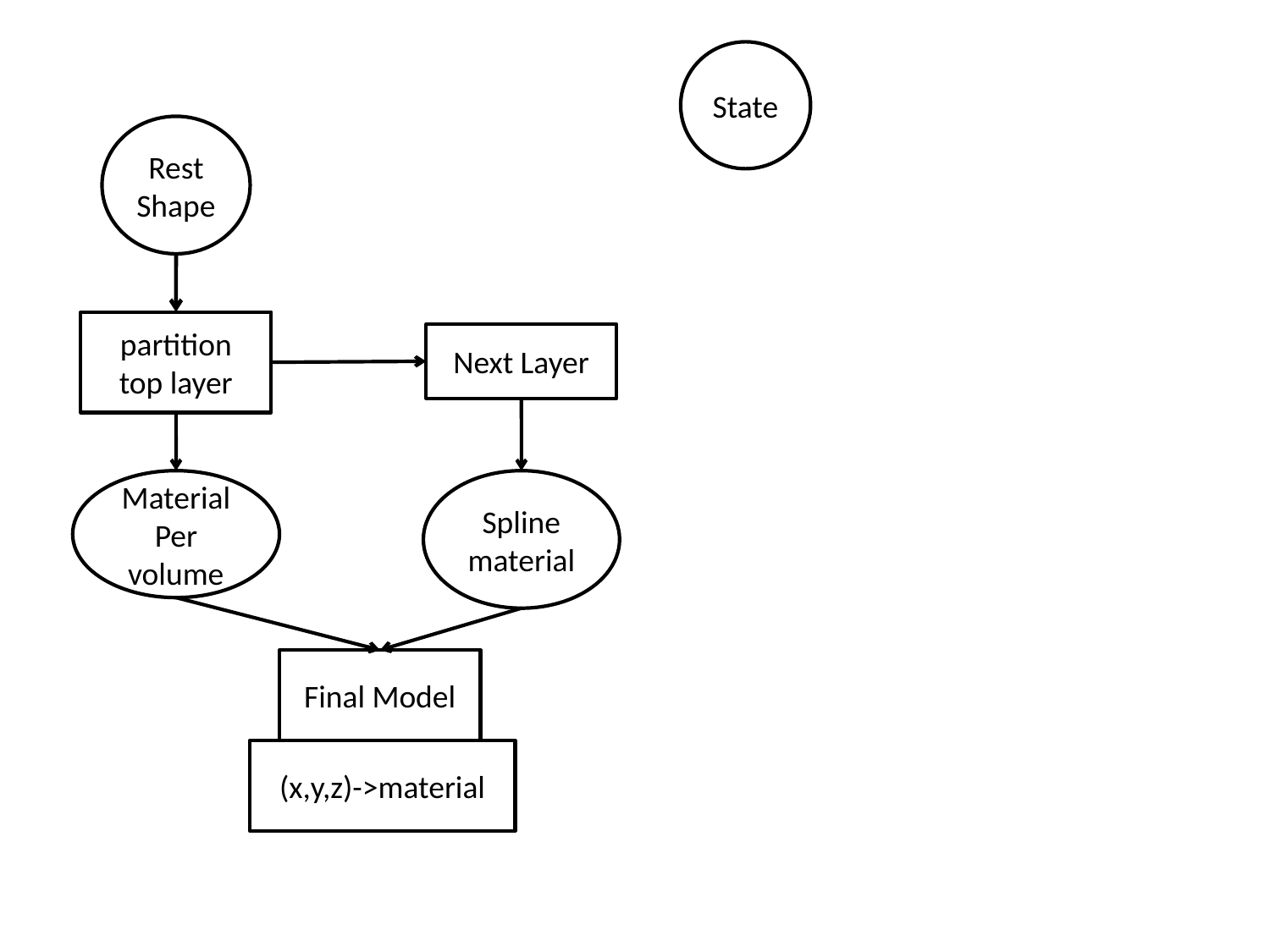

State
Rest Shape
partition
top layer
Next Layer
Material
Per volume
Spline
material
Final Model
(x,y,z)->material